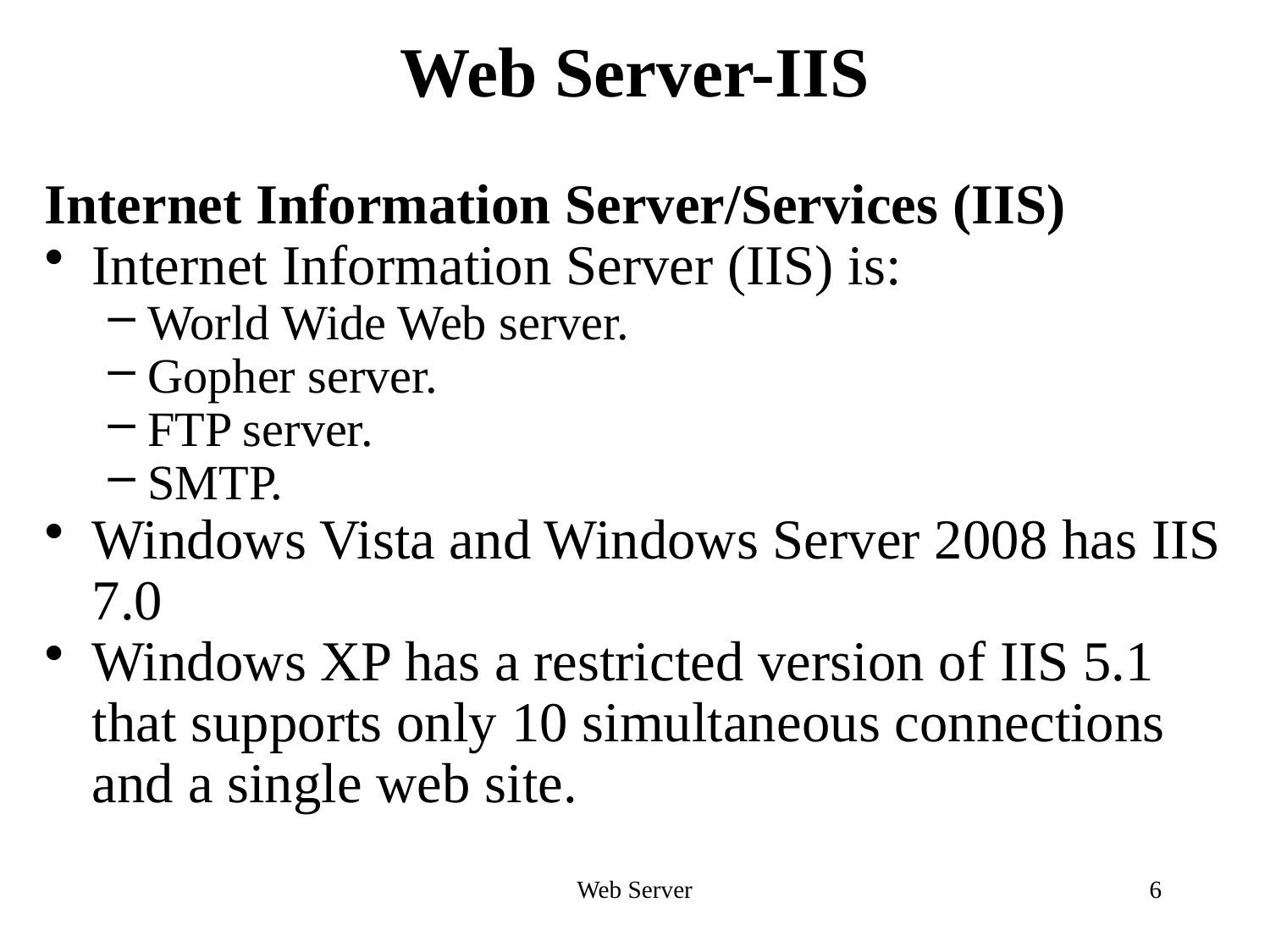

# Web Server-IIS
Internet Information Server/Services (IIS)
Internet Information Server (IIS) is:
World Wide Web server.
Gopher server.
FTP server.
SMTP.
Windows Vista and Windows Server 2008 has IIS 7.0
Windows XP has a restricted version of IIS 5.1 that supports only 10 simultaneous connections and a single web site.
Web Server
6